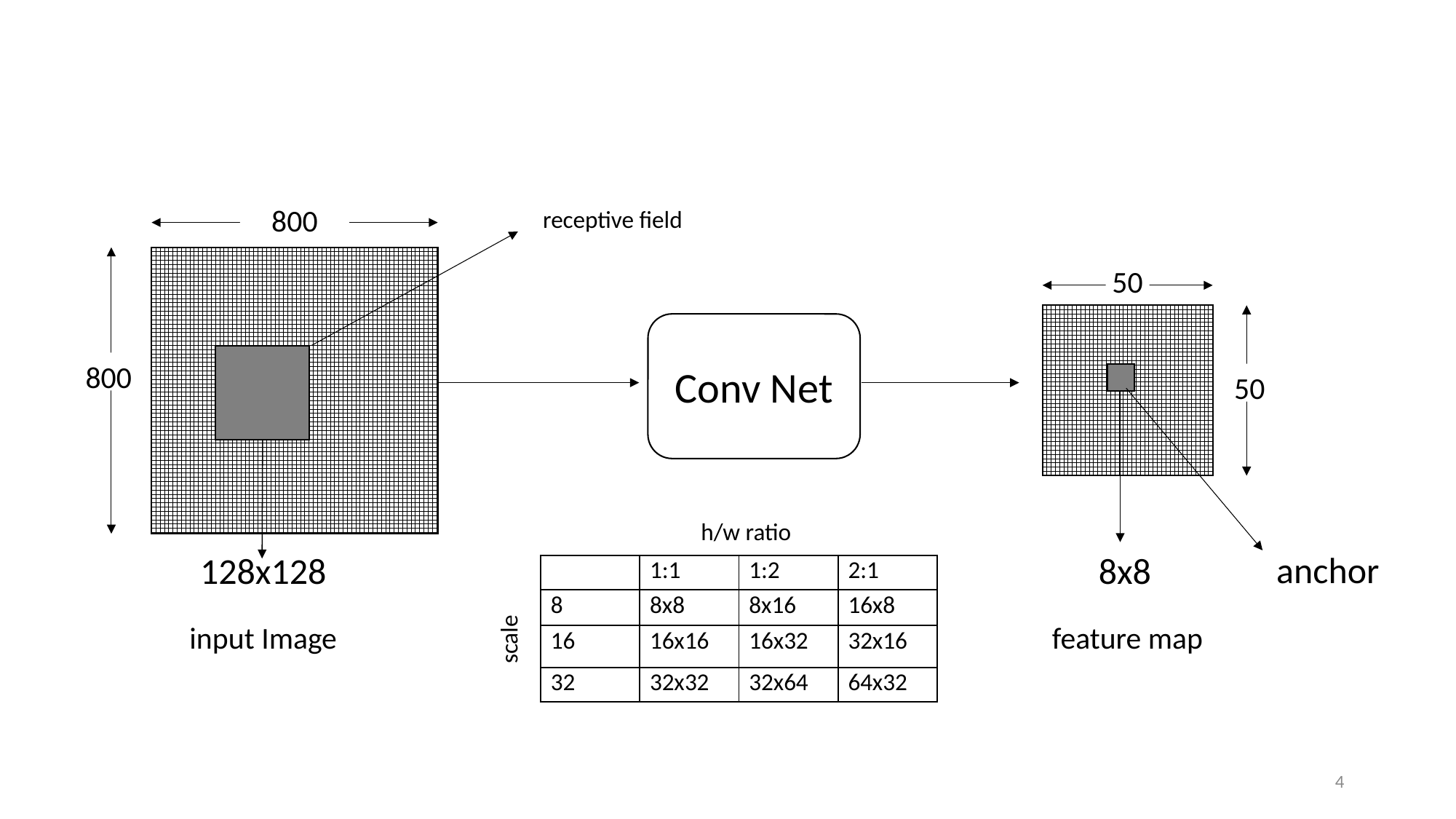

800
receptive field

50

Conv Net

800
50

h/w ratio
anchor
128x128
8x8
|  | 1:1 | 1:2 | 2:1 |
| --- | --- | --- | --- |
| 8 | 8x8 | 8x16 | 16x8 |
| 16 | 16x16 | 16x32 | 32x16 |
| 32 | 32x32 | 32x64 | 64x32 |
input Image
feature map
scale

4